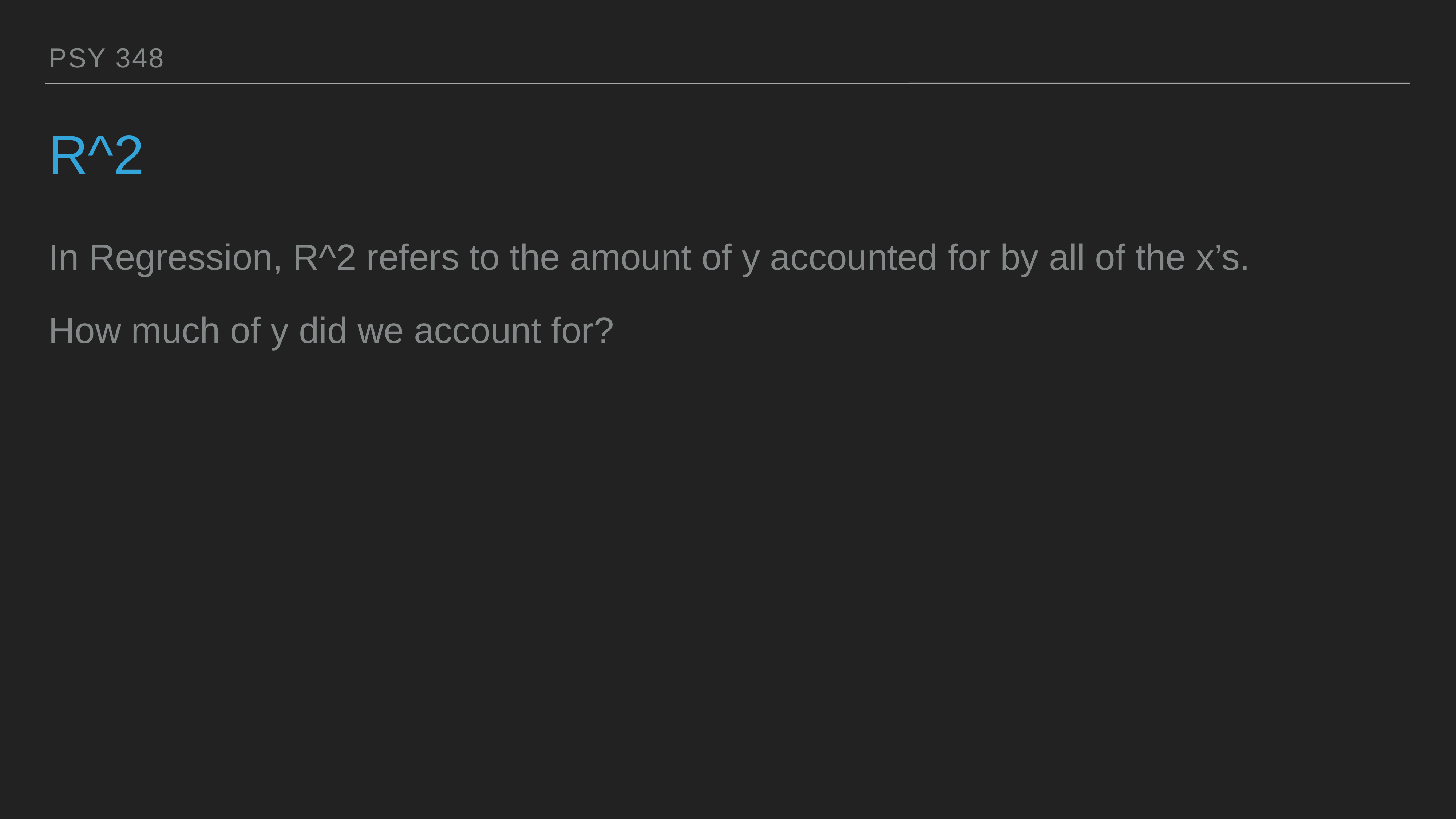

PSY 348
# R^2
In Regression, R^2 refers to the amount of y accounted for by all of the x’s.
How much of y did we account for?